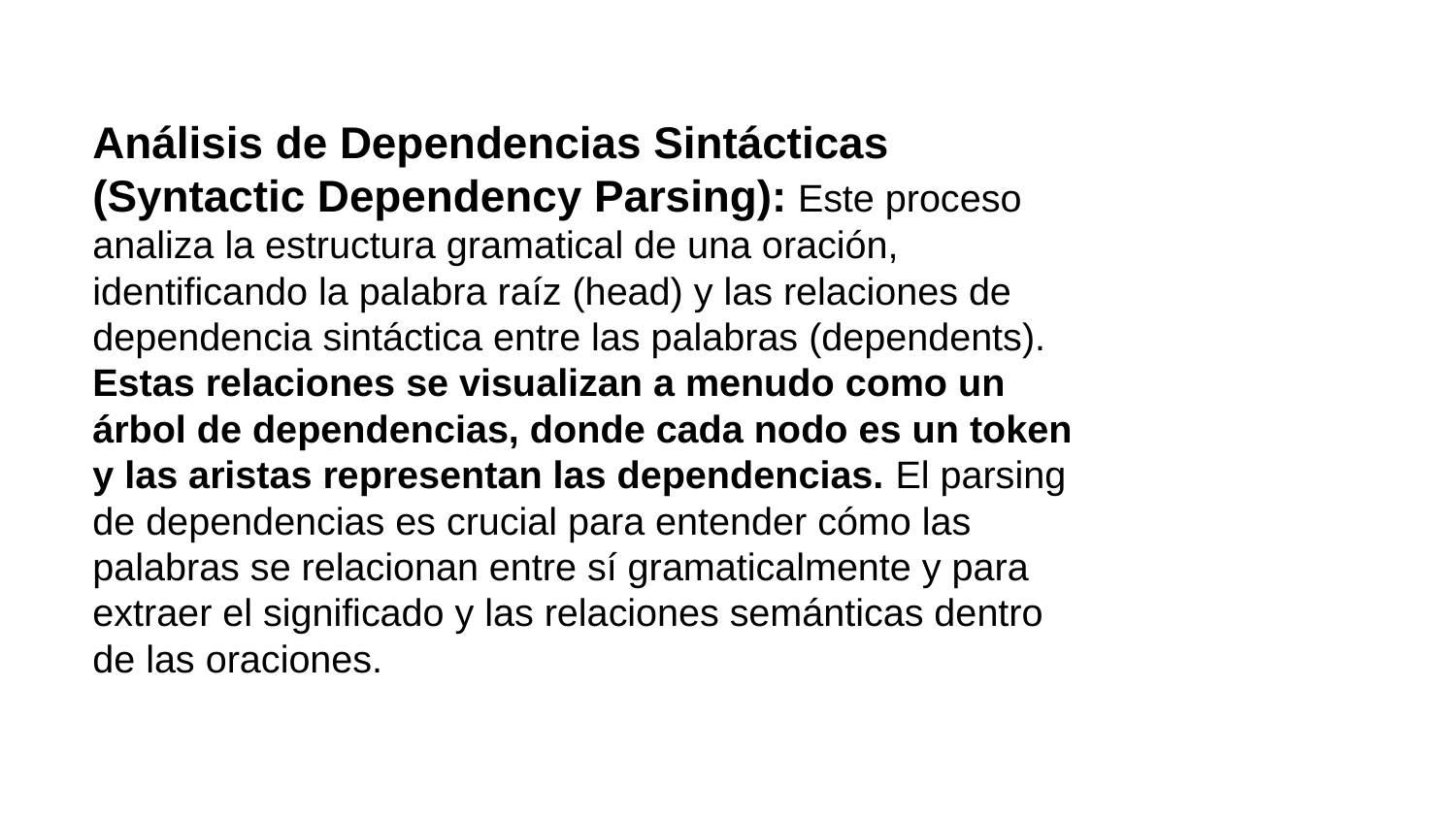

# Análisis de Dependencias Sintácticas (Syntactic Dependency Parsing): Este proceso analiza la estructura gramatical de una oración, identificando la palabra raíz (head) y las relaciones de dependencia sintáctica entre las palabras (dependents). Estas relaciones se visualizan a menudo como un árbol de dependencias, donde cada nodo es un token y las aristas representan las dependencias. El parsing de dependencias es crucial para entender cómo las palabras se relacionan entre sí gramaticalmente y para extraer el significado y las relaciones semánticas dentro de las oraciones.